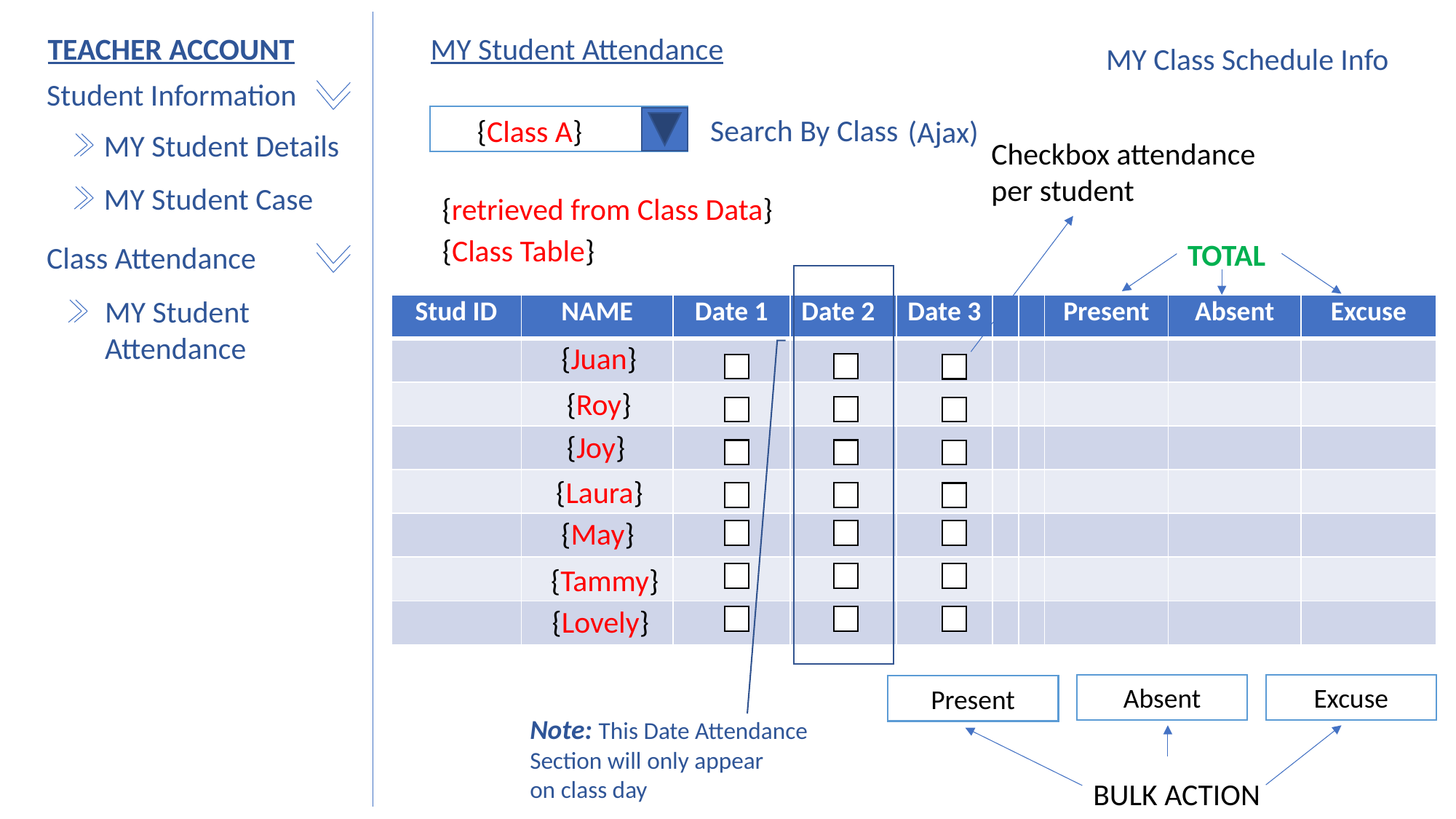

TEACHER ACCOUNT
MY Student Attendance
MY Class Schedule Info
Student Information
Search By Class

{Class A}
(Ajax)
MY Student Details
Checkbox attendance per student
MY Student Case
{retrieved from Class Data}
{Class Table}
TOTAL
Class Attendance

MY Student Attendance
| Stud ID | NAME | Date 1 | Date 2 | Date 3 |  |  | Present | Absent | Excuse |
| --- | --- | --- | --- | --- | --- | --- | --- | --- | --- |
|  |  |  |  |  |  |  |  |  |  |
|  |  |  |  |  |  |  |  |  |  |
|  |  |  |  |  |  |  |  |  |  |
|  |  |  |  |  |  |  |  |  |  |
|  |  |  |  |  |  |  |  |  |  |
|  |  |  |  |  |  |  |  |  |  |
|  |  |  |  |  |  |  |  |  |  |
{Juan}

{Roy}

{Joy}

{Laura}

{May}

{Tammy}

{Lovely}

Absent
Excuse
Present
Note: This Date Attendance
Section will only appear
on class day
BULK ACTION